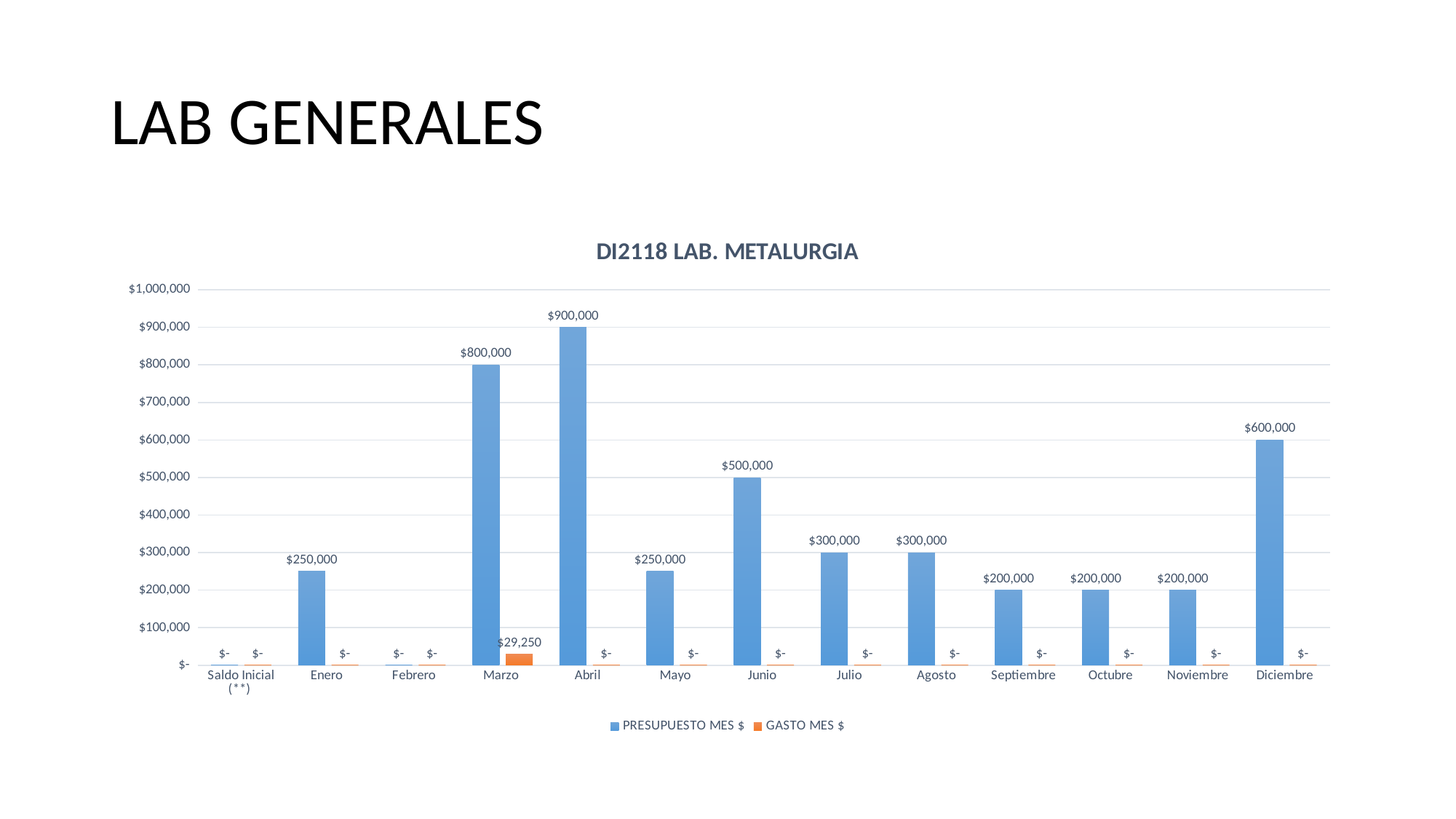

# LAB GENERALES

### Chart: DI2118 LAB. METALURGIA

| Category | PRESUPUESTO MES $ | GASTO MES $ |
|---|---|---|
| Saldo Inicial (**)  | 0.0 | 0.0 |
| Enero  | 250000.0 | 0.0 |
| Febrero  | 0.0 | 0.0 |
| Marzo  | 800000.0 | 29250.0 |
| Abril  | 900000.0 | 0.0 |
| Mayo  | 250000.0 | 0.0 |
| Junio  | 500000.0 | 0.0 |
| Julio  | 300000.0 | 0.0 |
| Agosto  | 300000.0 | 0.0 |
| Septiembre  | 200000.0 | 0.0 |
| Octubre  | 200000.0 | 0.0 |
| Noviembre  | 200000.0 | 0.0 |
| Diciembre  | 600000.0 | 0.0 |